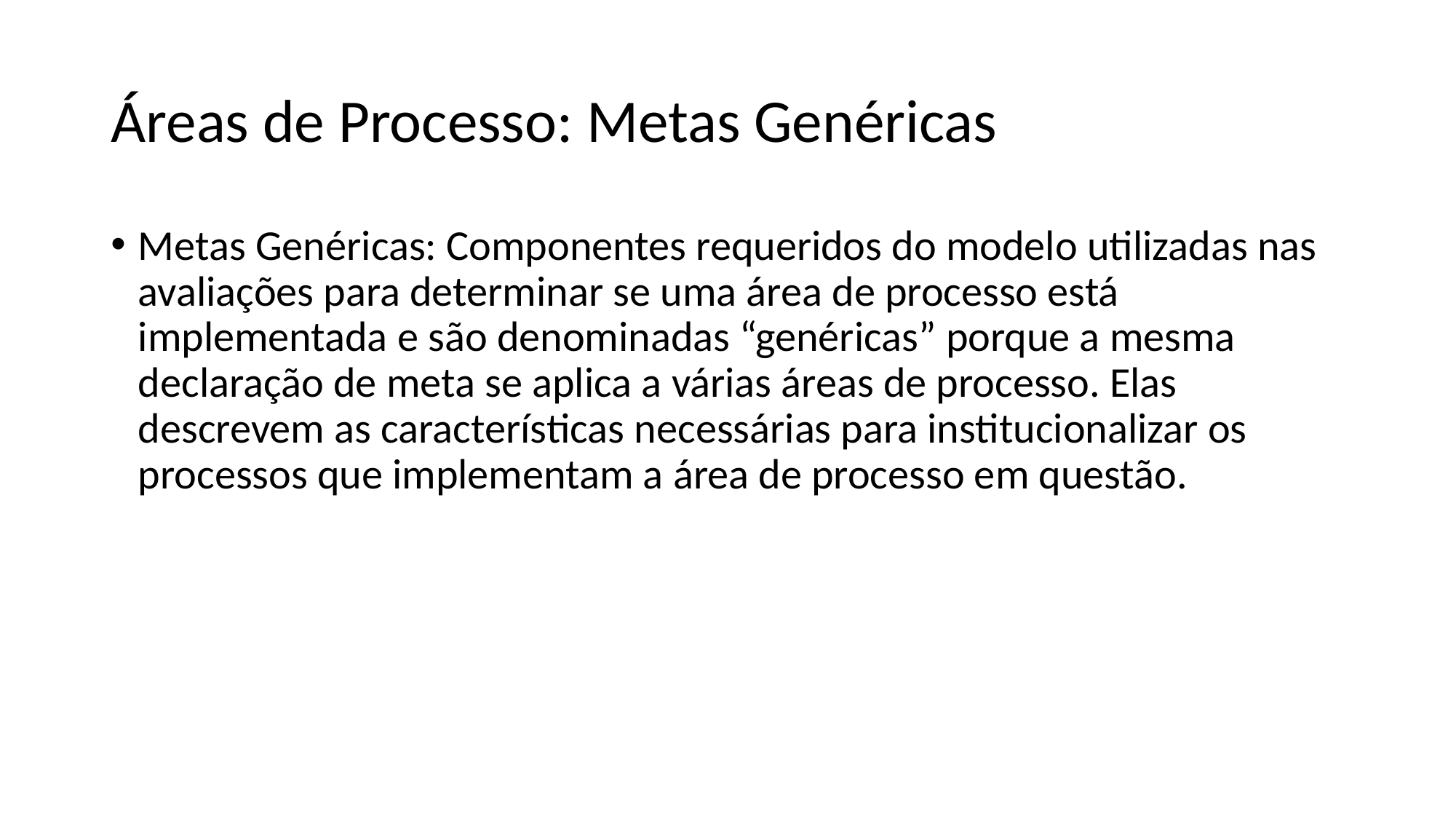

# Áreas de Processo: Metas Genéricas
Metas Genéricas: Componentes requeridos do modelo utilizadas nas avaliações para determinar se uma área de processo está implementada e são denominadas “genéricas” porque a mesma declaração de meta se aplica a várias áreas de processo. Elas descrevem as características necessárias para institucionalizar os processos que implementam a área de processo em questão.